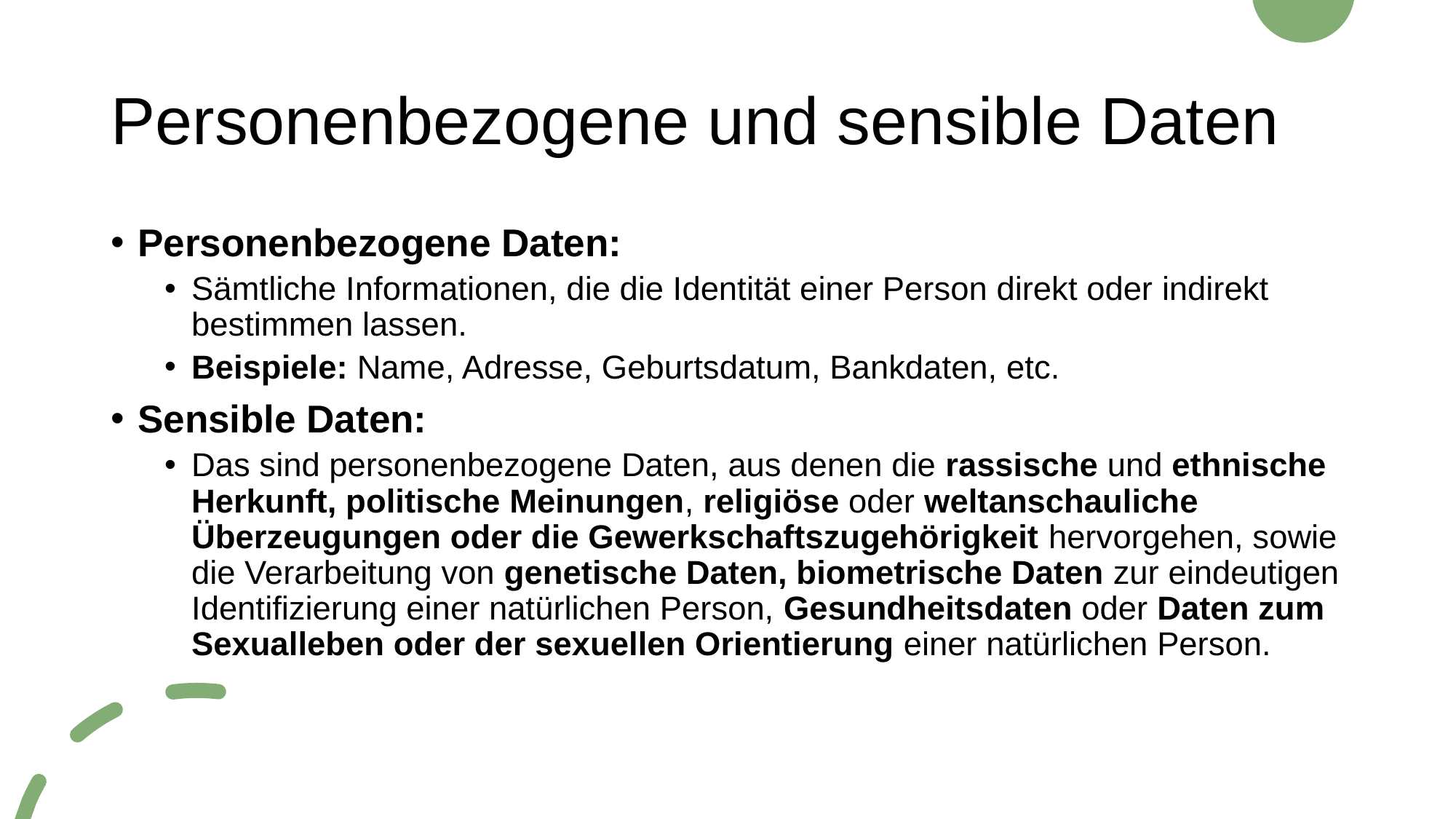

# Personenbezogene und sensible Daten
Personenbezogene Daten:
Sämtliche Informationen, die die Identität einer Person direkt oder indirekt bestimmen lassen.
Beispiele: Name, Adresse, Geburtsdatum, Bankdaten, etc.
Sensible Daten:
Das sind personenbezogene Daten, aus denen die rassische und ethnische Herkunft, politische Meinungen, religiöse oder weltanschauliche Überzeugungen oder die Gewerkschaftszugehörigkeit hervorgehen, sowie die Verarbeitung von genetische Daten, biometrische Daten zur eindeutigen Identifizierung einer natürlichen Person, Gesundheitsdaten oder Daten zum Sexualleben oder der sexuellen Orientierung einer natürlichen Person.